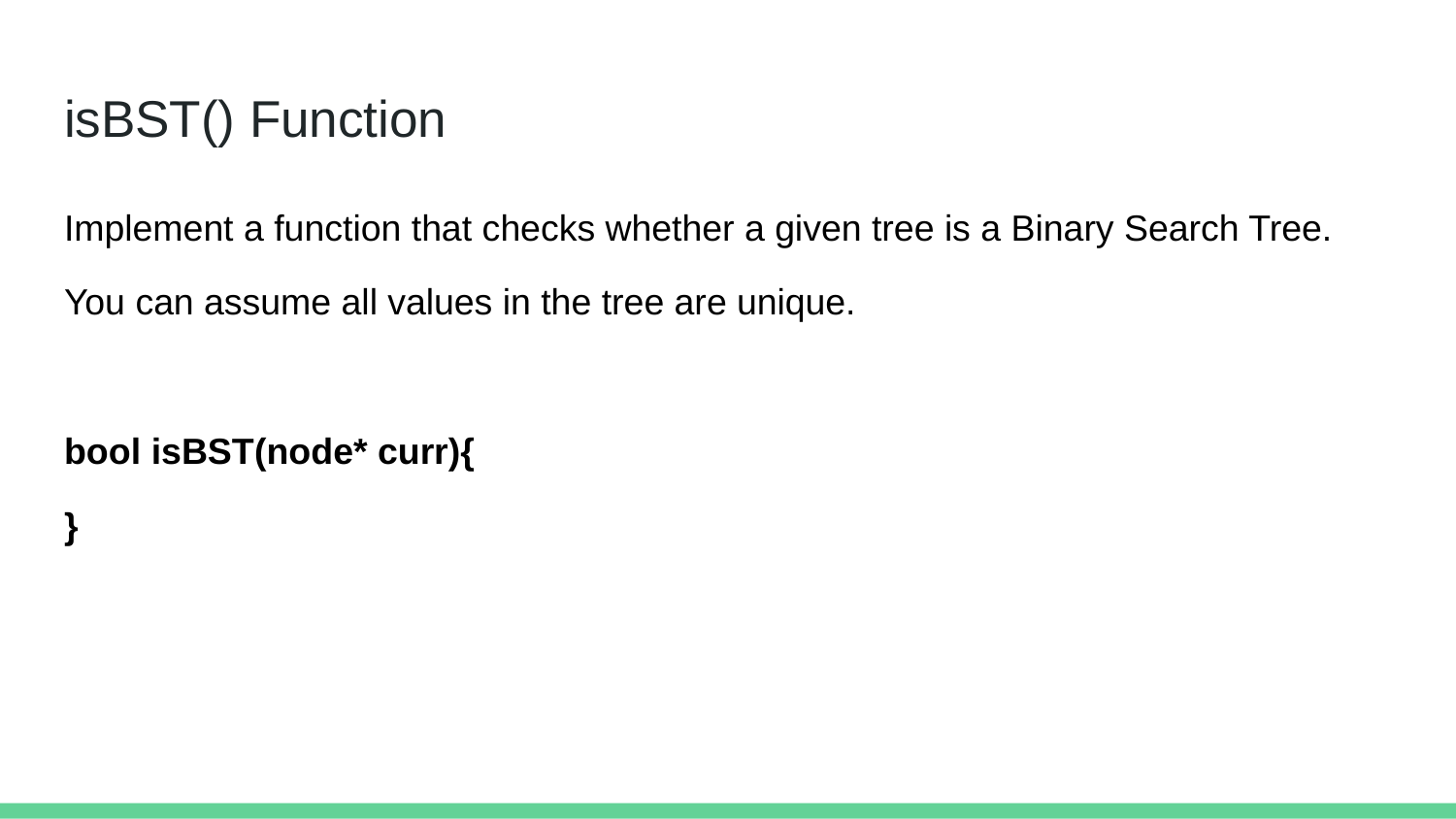

# isBST() Function
Implement a function that checks whether a given tree is a Binary Search Tree.
You can assume all values in the tree are unique.

bool isBST(node* curr){
}